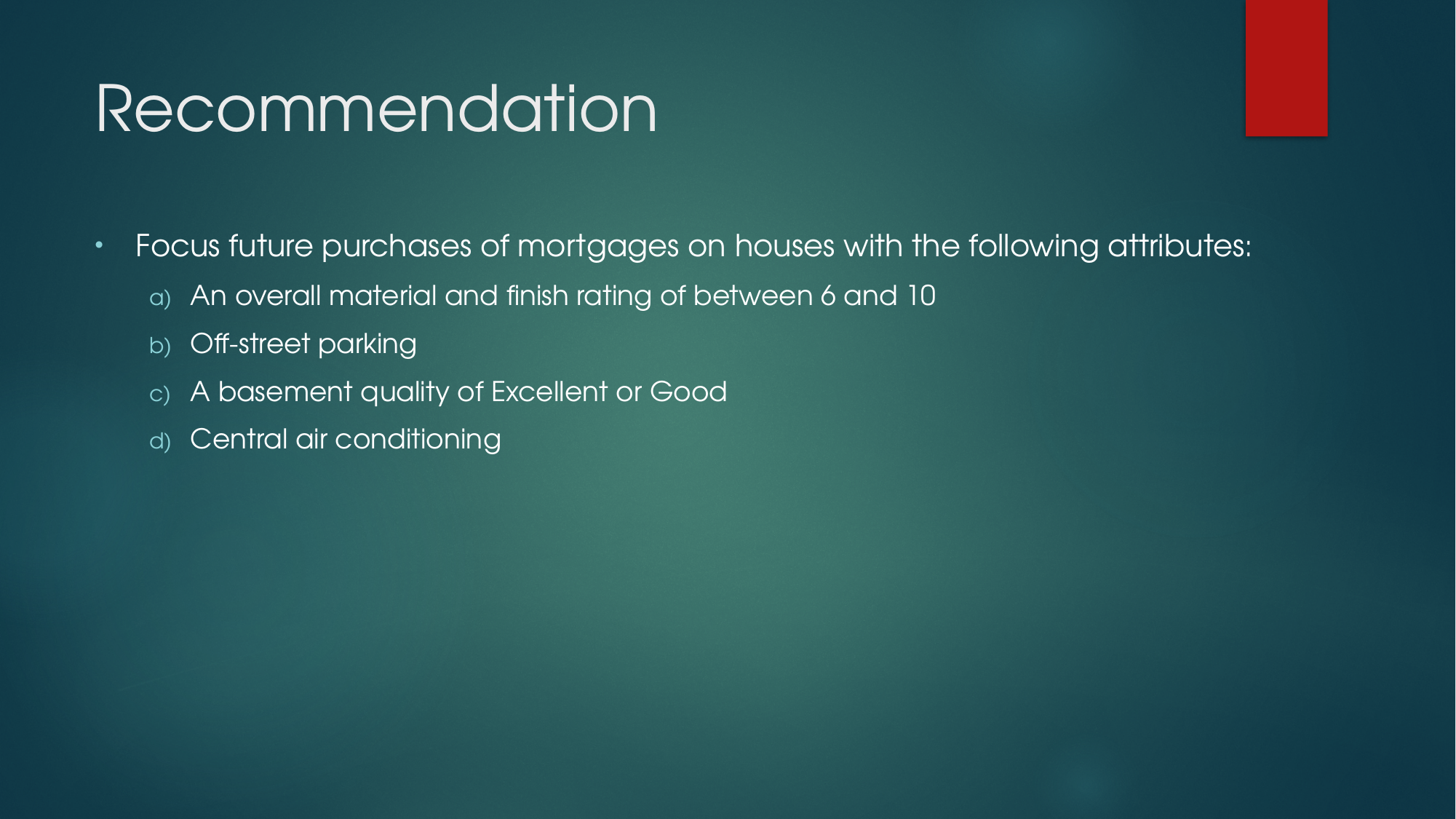

# Recommendation
Focus future purchases of mortgages on houses with the following attributes:
An overall material and finish rating of between 6 and 10
Off-street parking
A basement quality of Excellent or Good
Central air conditioning